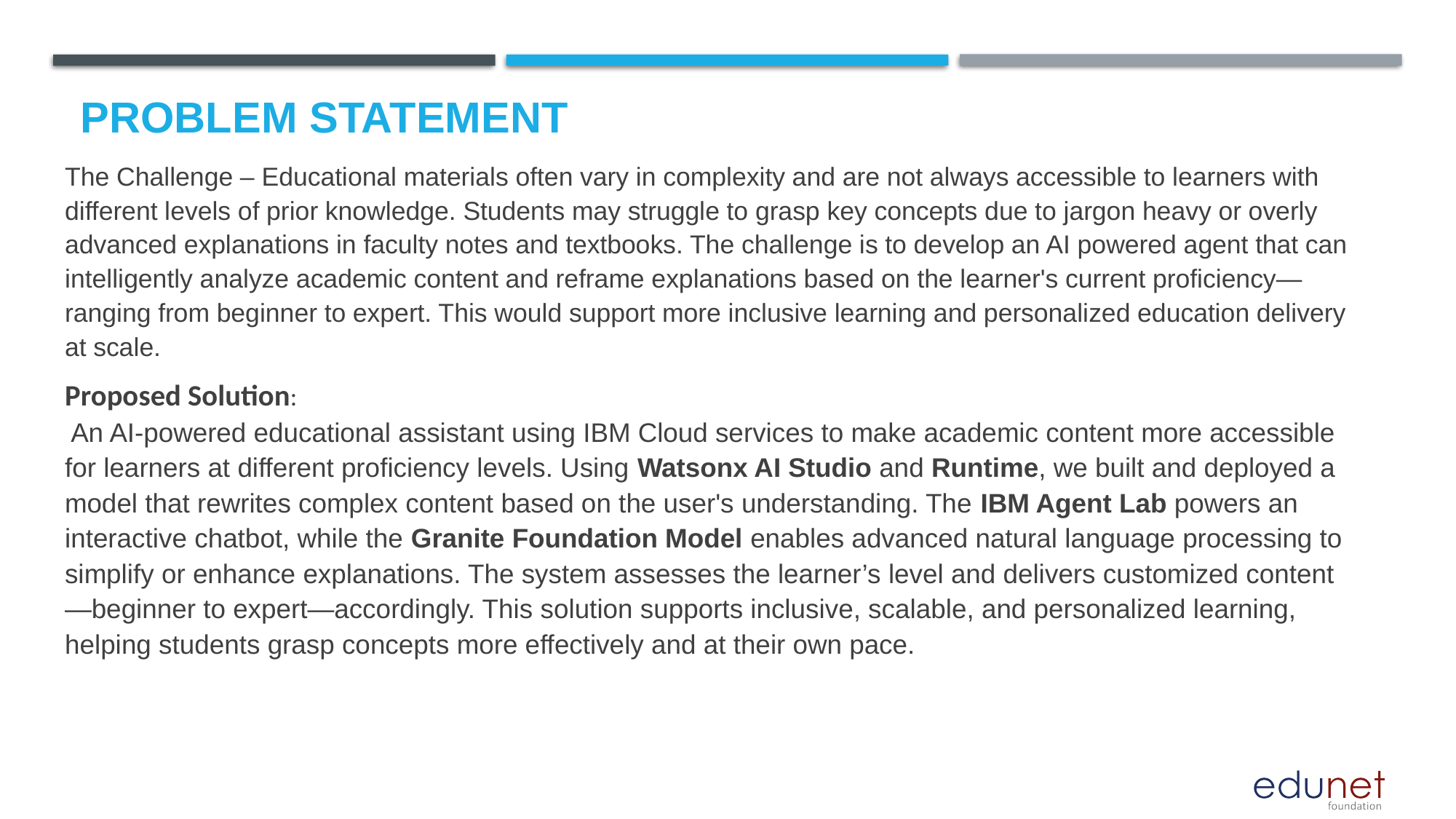

# Problem Statement
The Challenge – Educational materials often vary in complexity and are not always accessible to learners with different levels of prior knowledge. Students may struggle to grasp key concepts due to jargon heavy or overly advanced explanations in faculty notes and textbooks. The challenge is to develop an AI powered agent that can intelligently analyze academic content and reframe explanations based on the learner's current proficiency—ranging from beginner to expert. This would support more inclusive learning and personalized education delivery at scale.
Proposed Solution:
 An AI-powered educational assistant using IBM Cloud services to make academic content more accessible for learners at different proficiency levels. Using Watsonx AI Studio and Runtime, we built and deployed a model that rewrites complex content based on the user's understanding. The IBM Agent Lab powers an interactive chatbot, while the Granite Foundation Model enables advanced natural language processing to simplify or enhance explanations. The system assesses the learner’s level and delivers customized content—beginner to expert—accordingly. This solution supports inclusive, scalable, and personalized learning, helping students grasp concepts more effectively and at their own pace.